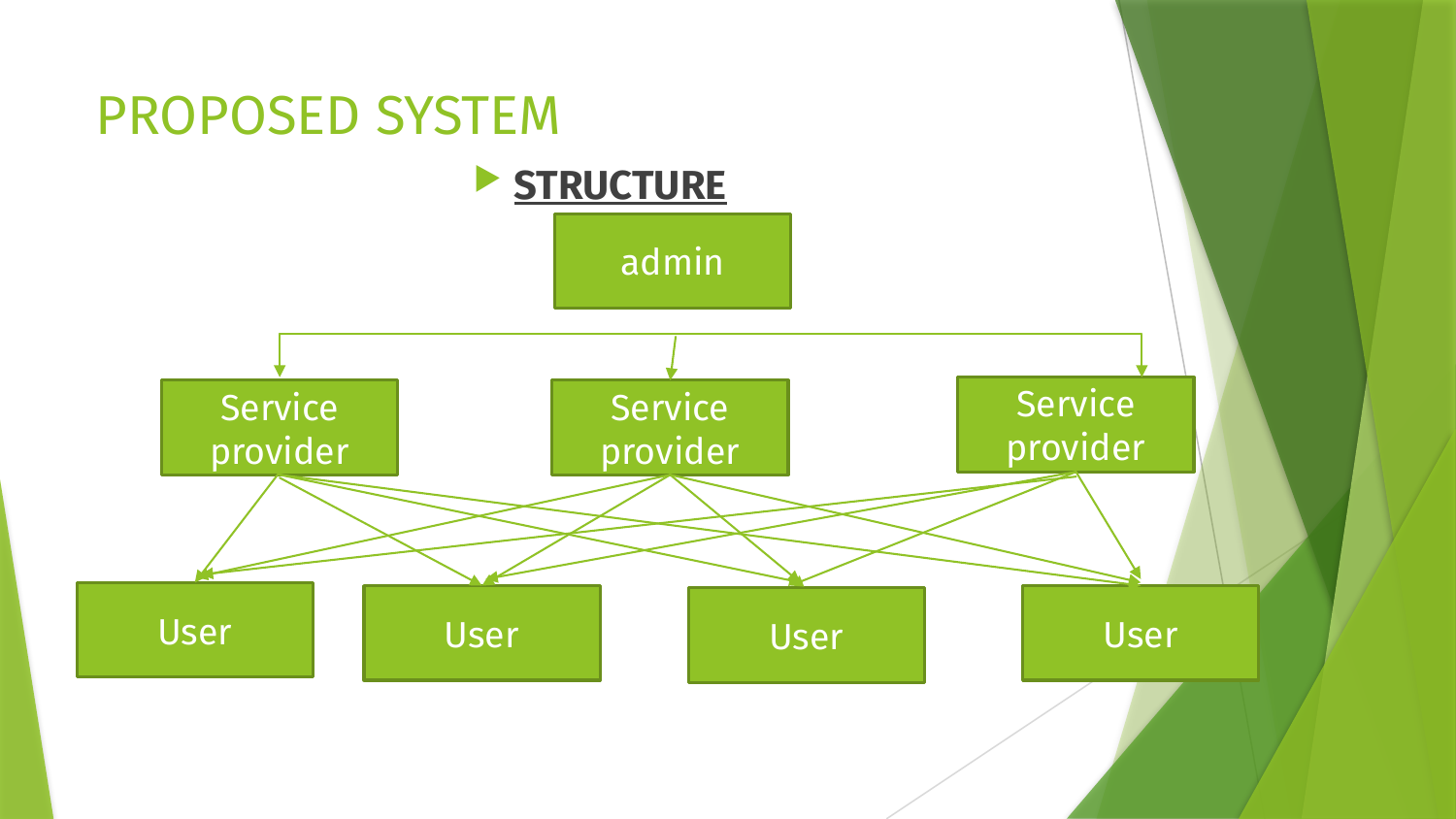

# PROPOSED SYSTEM
STRUCTURE
admin
Service provider
Service provider
Service provider
User
User
User
User